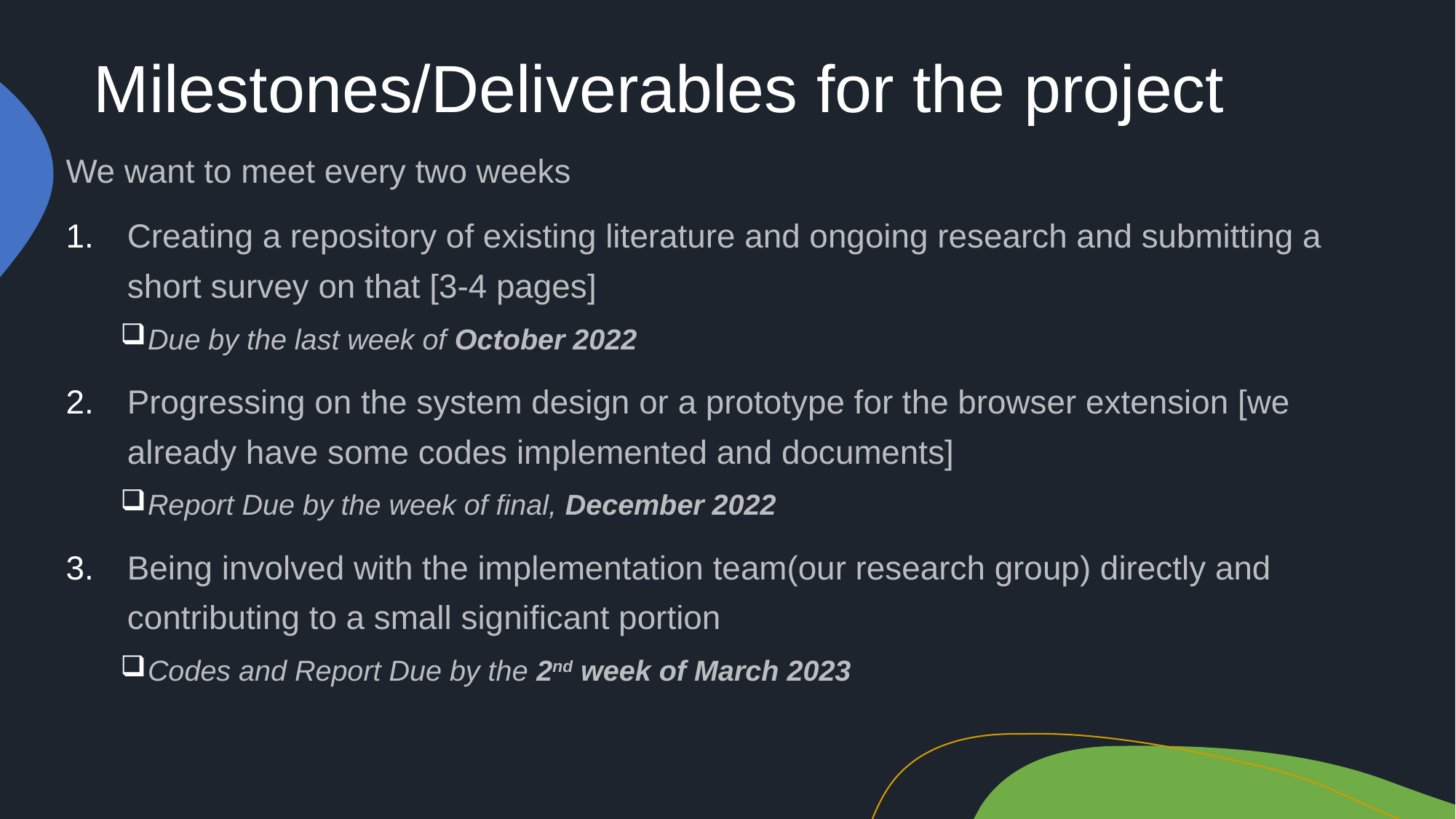

# Milestones/Deliverables for the project
We want to meet every two weeks
Creating a repository of existing literature and ongoing research and submitting a short survey on that [3-4 pages]
Due by the last week of October 2022
Progressing on the system design or a prototype for the browser extension [we already have some codes implemented and documents]
Report Due by the week of final, December 2022
Being involved with the implementation team(our research group) directly and contributing to a small significant portion
Codes and Report Due by the 2nd week of March 2023